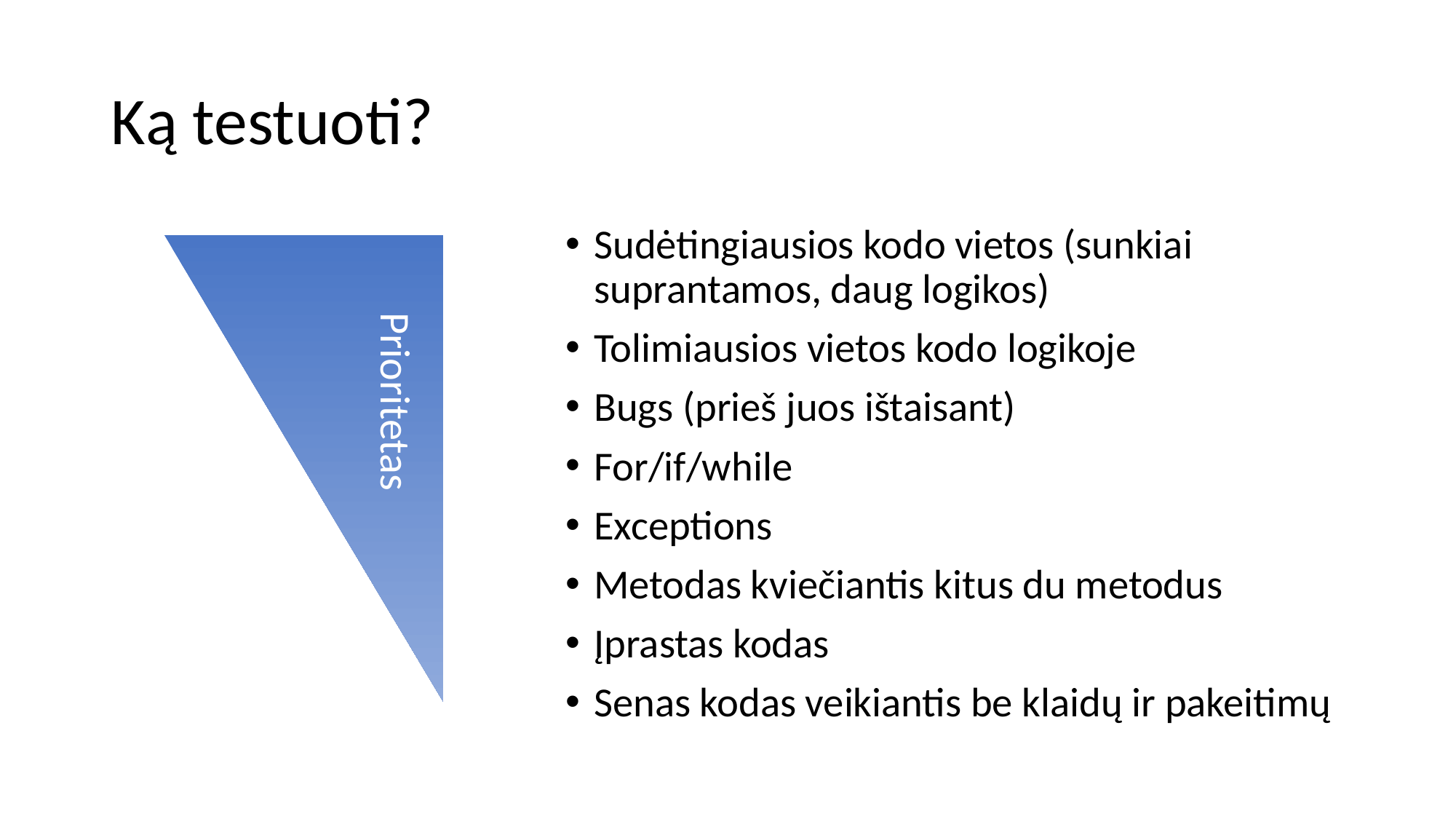

# Ką testuoti?
Sudėtingiausios kodo vietos (sunkiai suprantamos, daug logikos)
Tolimiausios vietos kodo logikoje
Bugs (prieš juos ištaisant)
For/if/while
Exceptions
Metodas kviečiantis kitus du metodus
Įprastas kodas
Senas kodas veikiantis be klaidų ir pakeitimų

Prioritetas